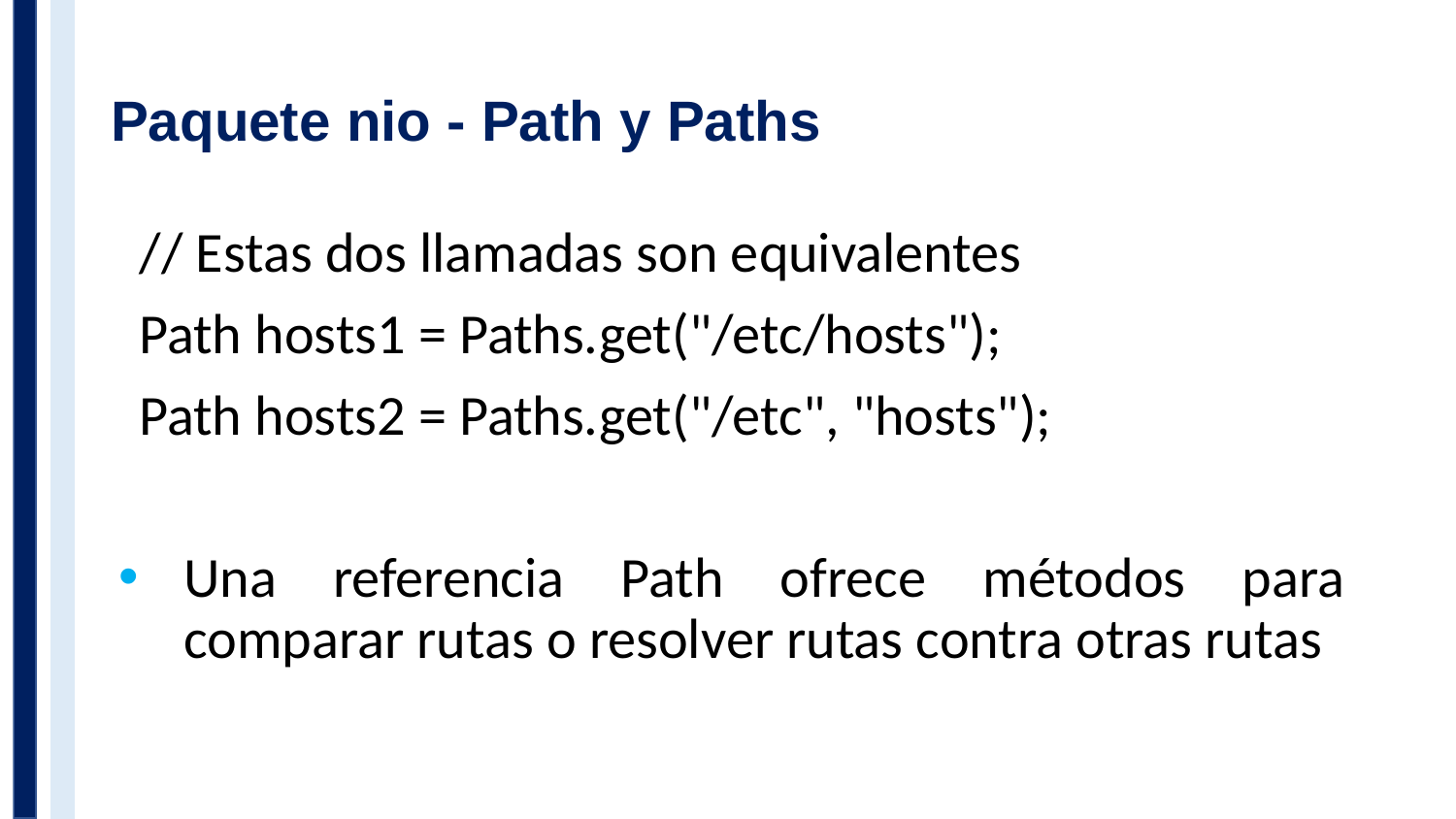

# Paquete nio - Path y Paths
// Estas dos llamadas son equivalentes
Path hosts1 = Paths.get("/etc/hosts");
Path hosts2 = Paths.get("/etc", "hosts");

Una referencia Path ofrece métodos para comparar rutas o resolver rutas contra otras rutas